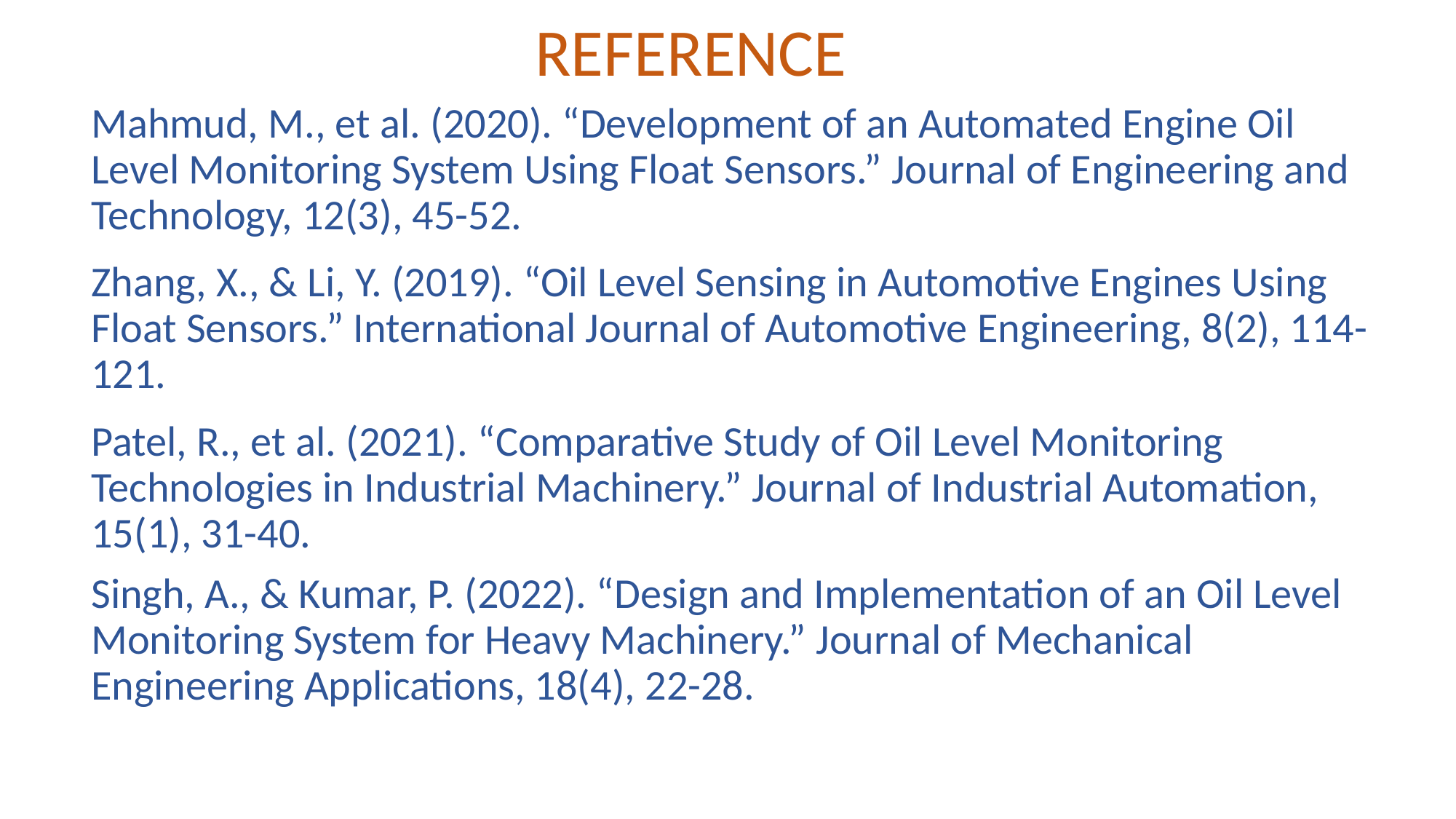

# REFERENCE
Mahmud, M., et al. (2020). “Development of an Automated Engine Oil Level Monitoring System Using Float Sensors.” Journal of Engineering and Technology, 12(3), 45-52.
Zhang, X., & Li, Y. (2019). “Oil Level Sensing in Automotive Engines Using Float Sensors.” International Journal of Automotive Engineering, 8(2), 114-121.
Patel, R., et al. (2021). “Comparative Study of Oil Level Monitoring Technologies in Industrial Machinery.” Journal of Industrial Automation, 15(1), 31-40.
Singh, A., & Kumar, P. (2022). “Design and Implementation of an Oil Level Monitoring System for Heavy Machinery.” Journal of Mechanical Engineering Applications, 18(4), 22-28.